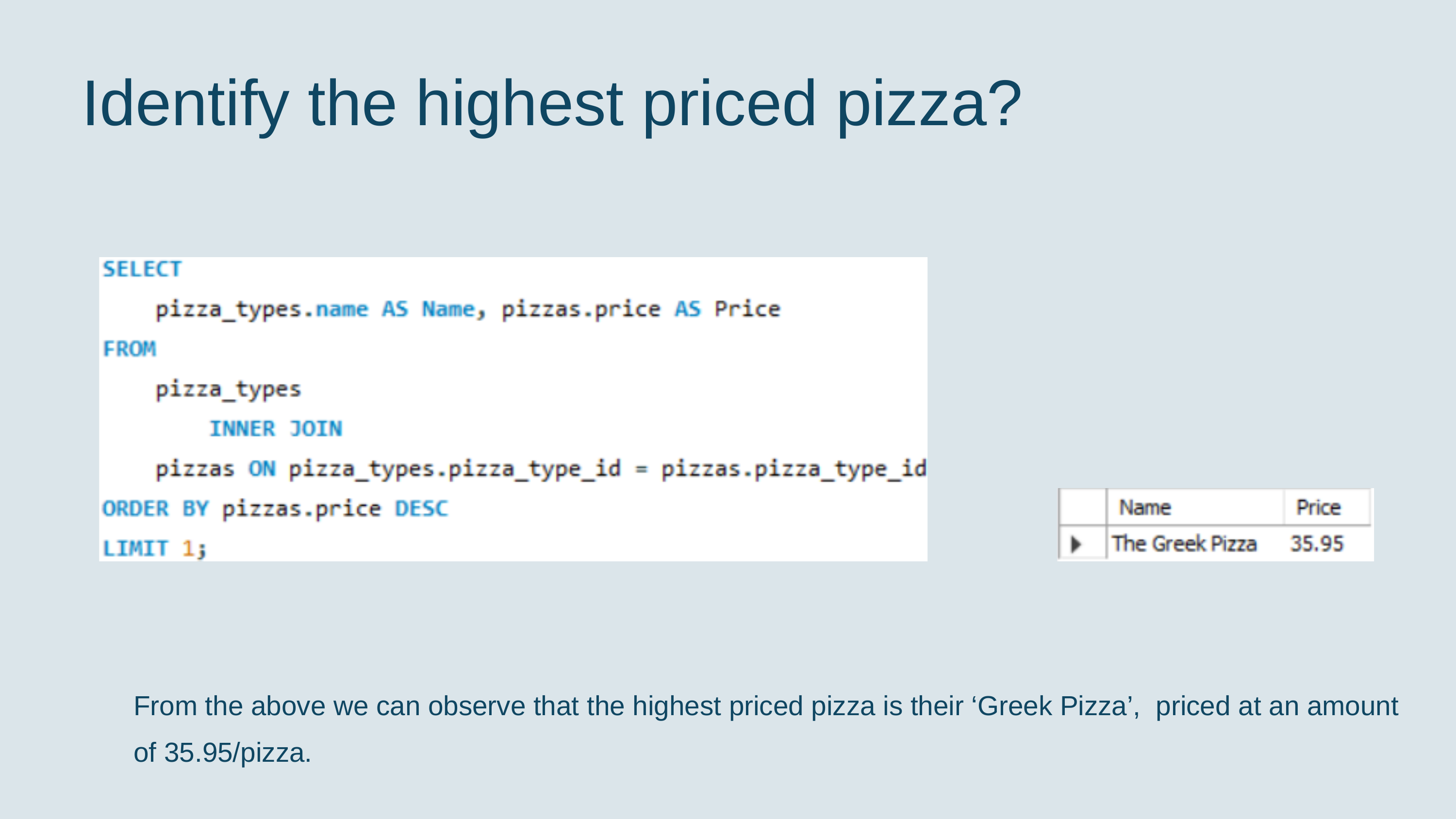

Identify the highest priced pizza?

From the above we can observe that the highest priced pizza is their ‘Greek Pizza’,  priced at an amount of 35.95/pizza.